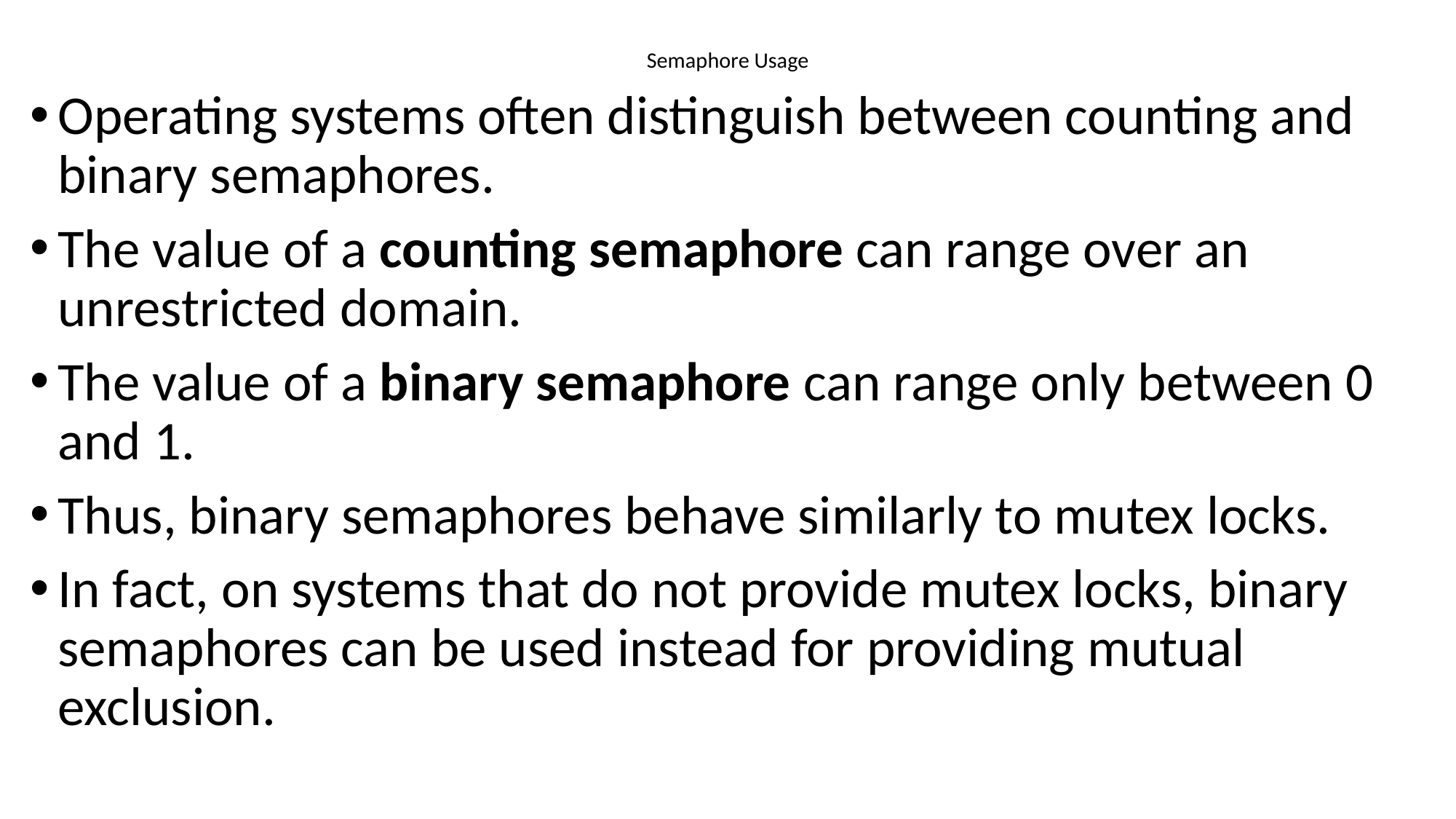

# Semaphore Usage
Operating systems often distinguish between counting and binary semaphores.
The value of a counting semaphore can range over an unrestricted domain.
The value of a binary semaphore can range only between 0 and 1.
Thus, binary semaphores behave similarly to mutex locks.
In fact, on systems that do not provide mutex locks, binary semaphores can be used instead for providing mutual exclusion.